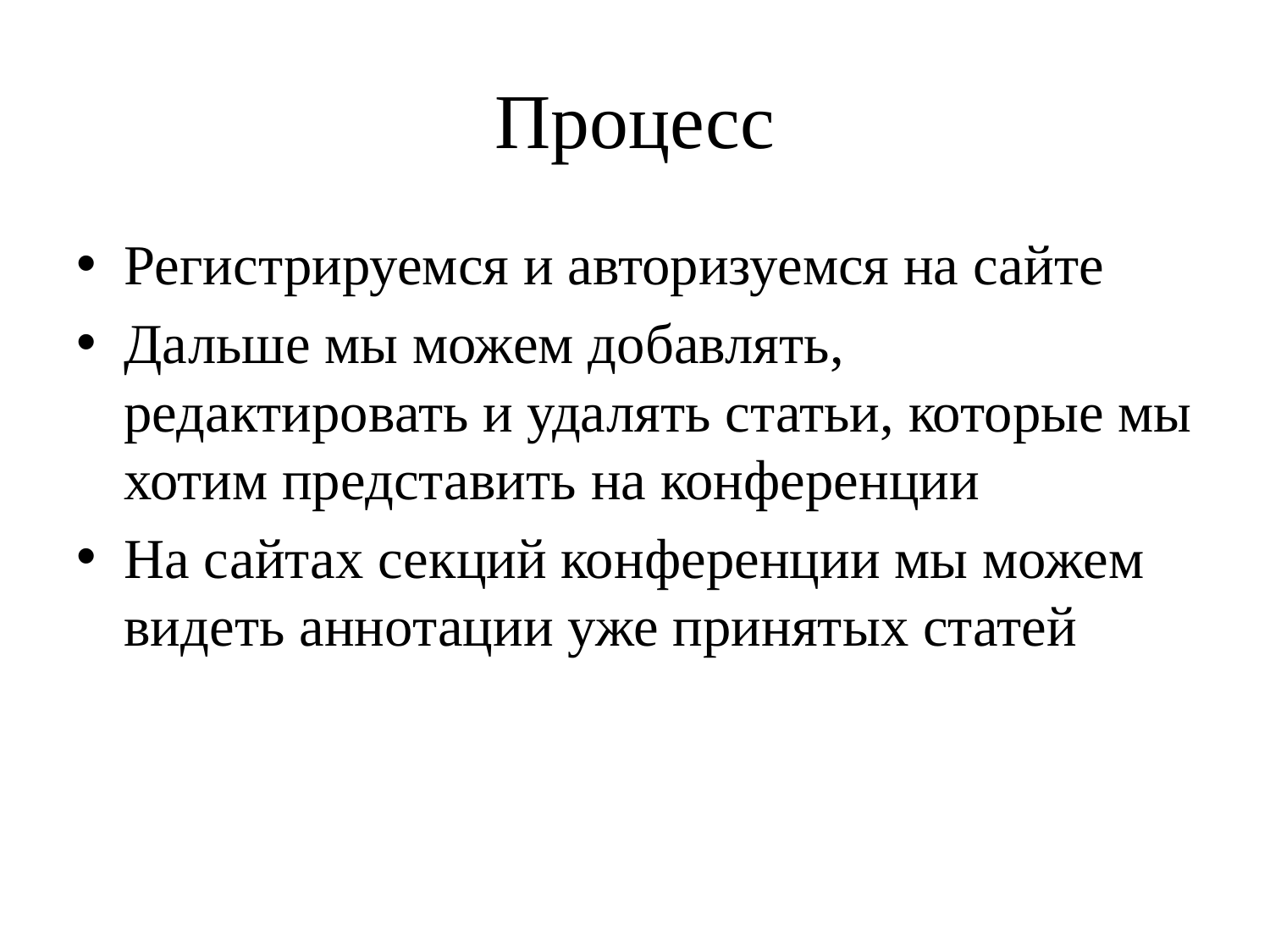

# Процесс
Регистрируемся и авторизуемся на сайте
Дальше мы можем добавлять, редактировать и удалять статьи, которые мы хотим представить на конференции
На сайтах секций конференции мы можем видеть аннотации уже принятых статей